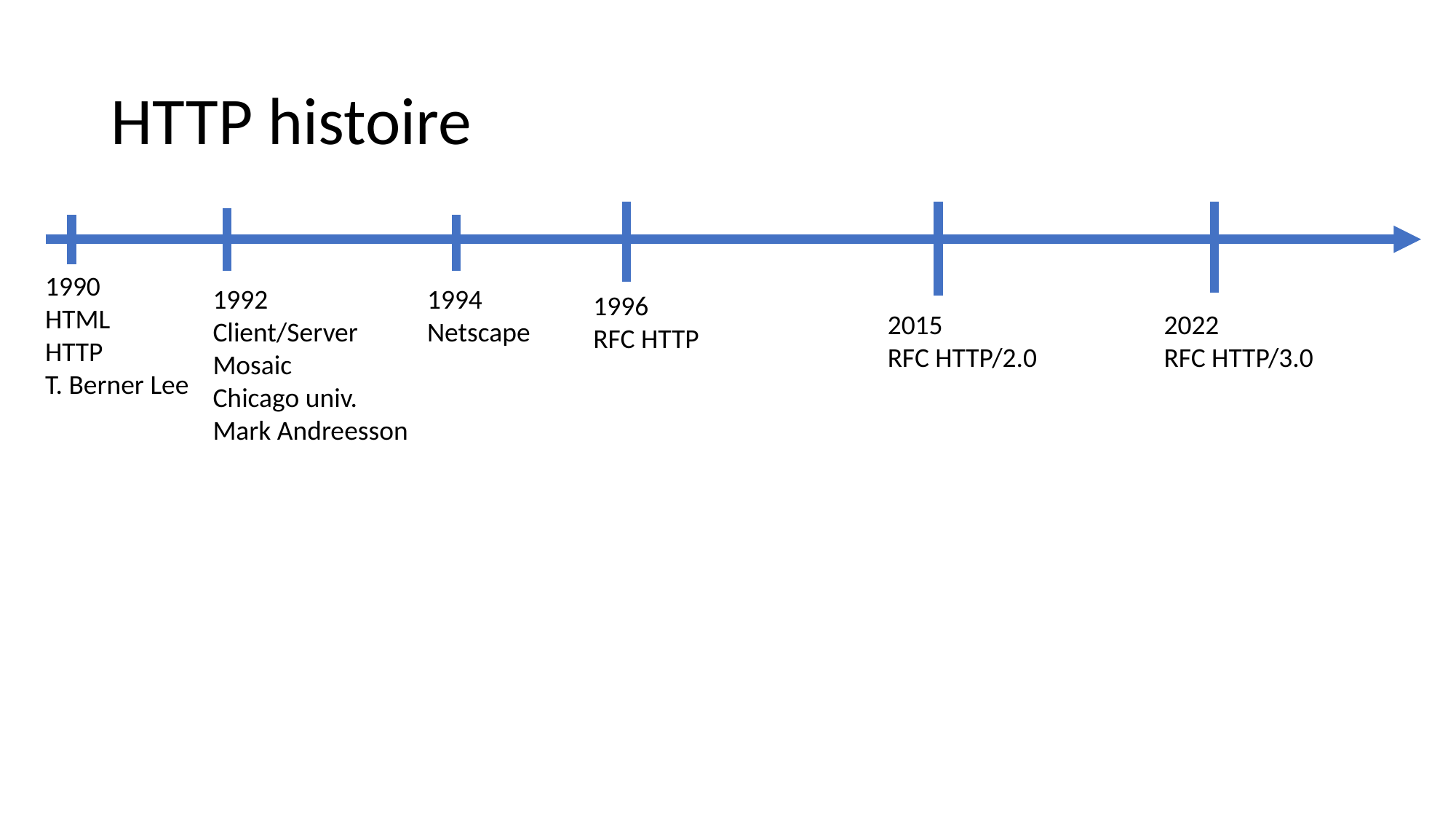

# HTTP histoire
1990
HTML
HTTP
T. Berner Lee
1992
Client/Server
Mosaic
Chicago univ.
Mark Andreesson
1994
Netscape

1996
RFC HTTP
2022
RFC HTTP/3.0
2015
RFC HTTP/2.0